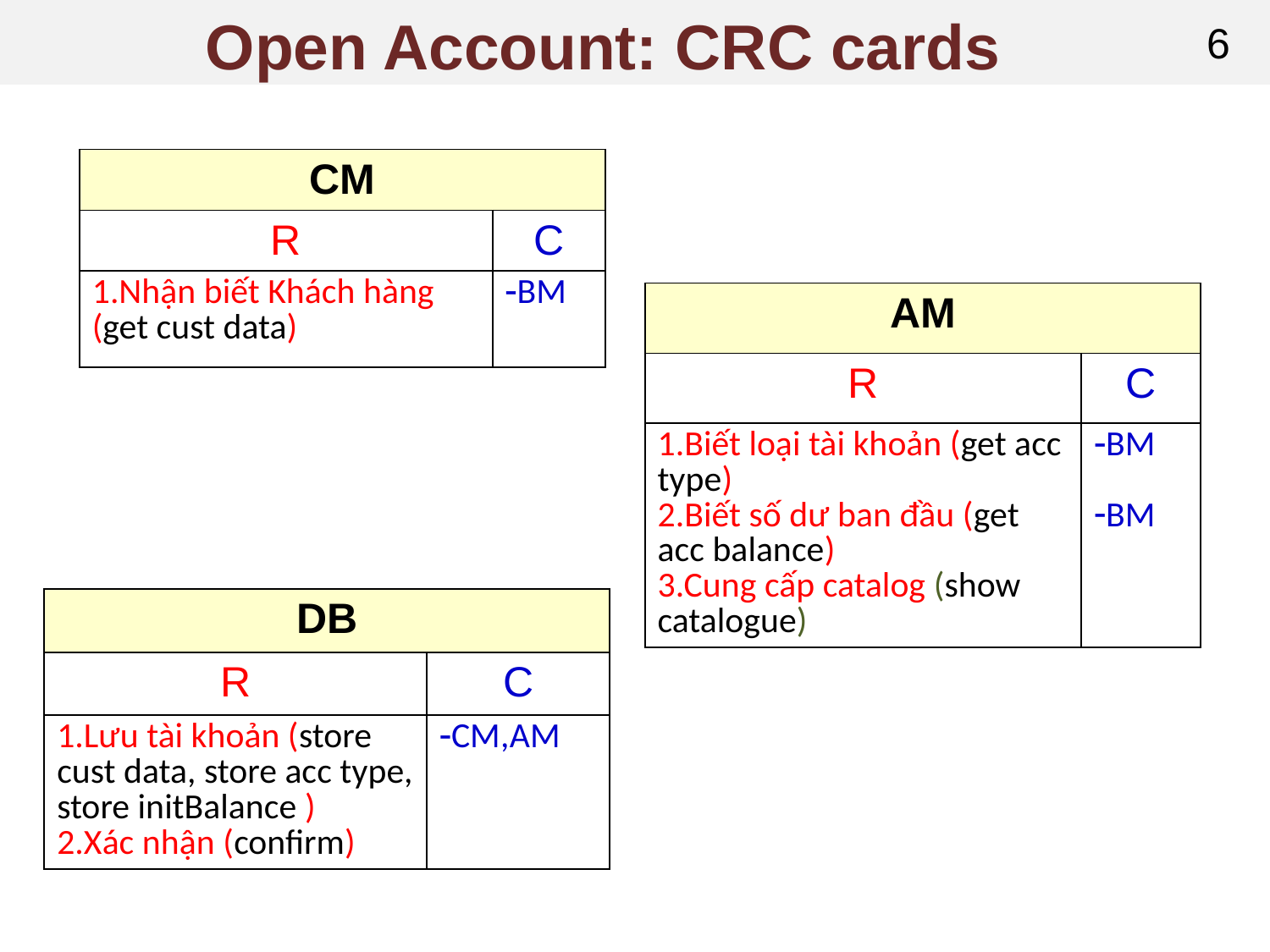

# Open Account: CRC cards
6
| CM |  |
| --- | --- |
| R | C |
| 1.Nhận biết Khách hàng (get cust data) | BM |
| AM |  |
| --- | --- |
| R | C |
| 1.Biết loại tài khoản (get acc type) 2.Biết số dư ban đầu (get acc balance) 3.Cung cấp catalog (show catalogue) | BM BM |
| DB |  |
| --- | --- |
| R | C |
| 1.Lưu tài khoản (store cust data, store acc type, store initBalance ) 2.Xác nhận (confirm) | CM,AM |